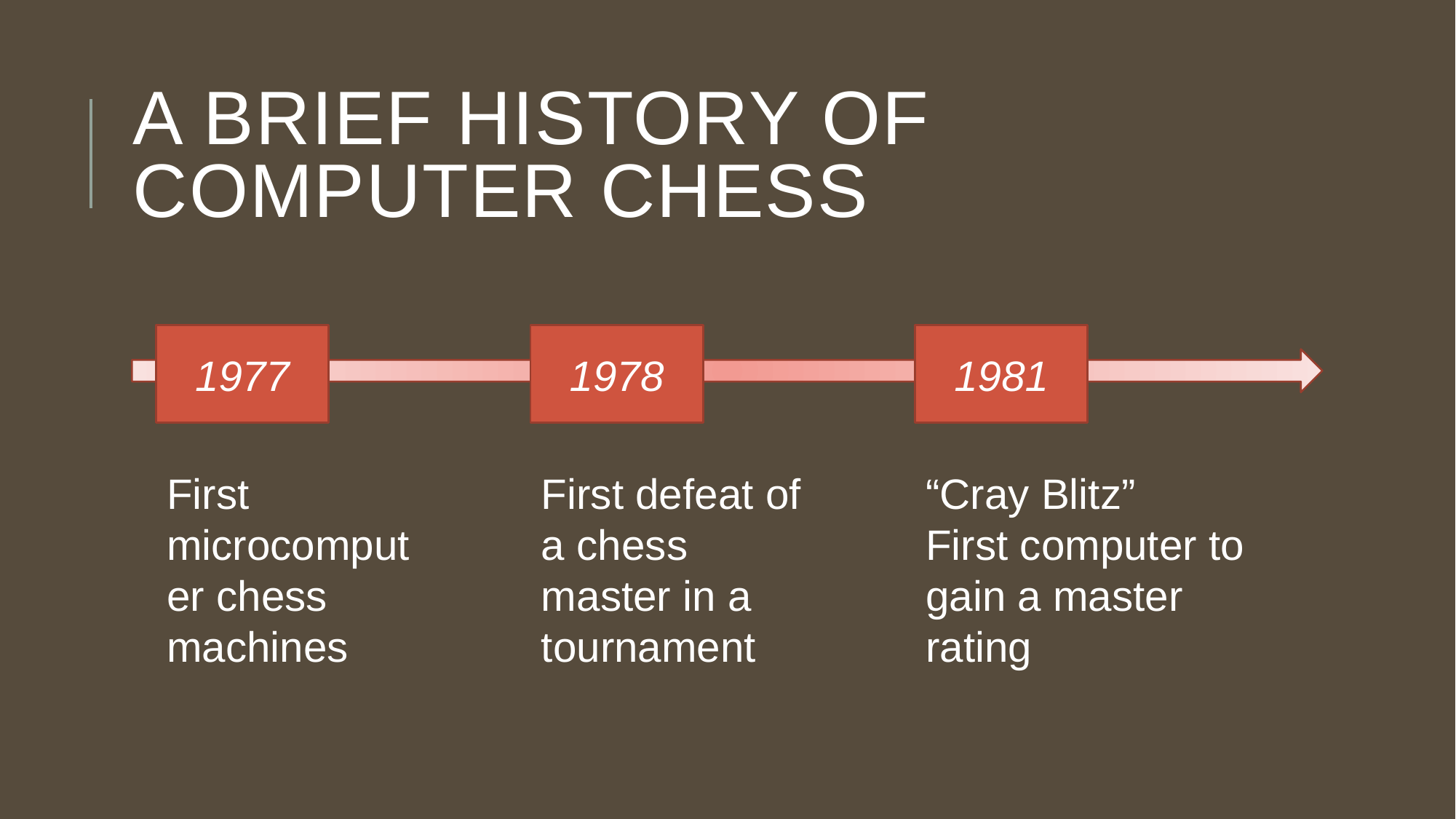

# A brief History of computer chess
1977
1978
1981

First microcomputer chess machines
First defeat of a chess master in a tournament
“Cray Blitz”
First computer to gain a master rating